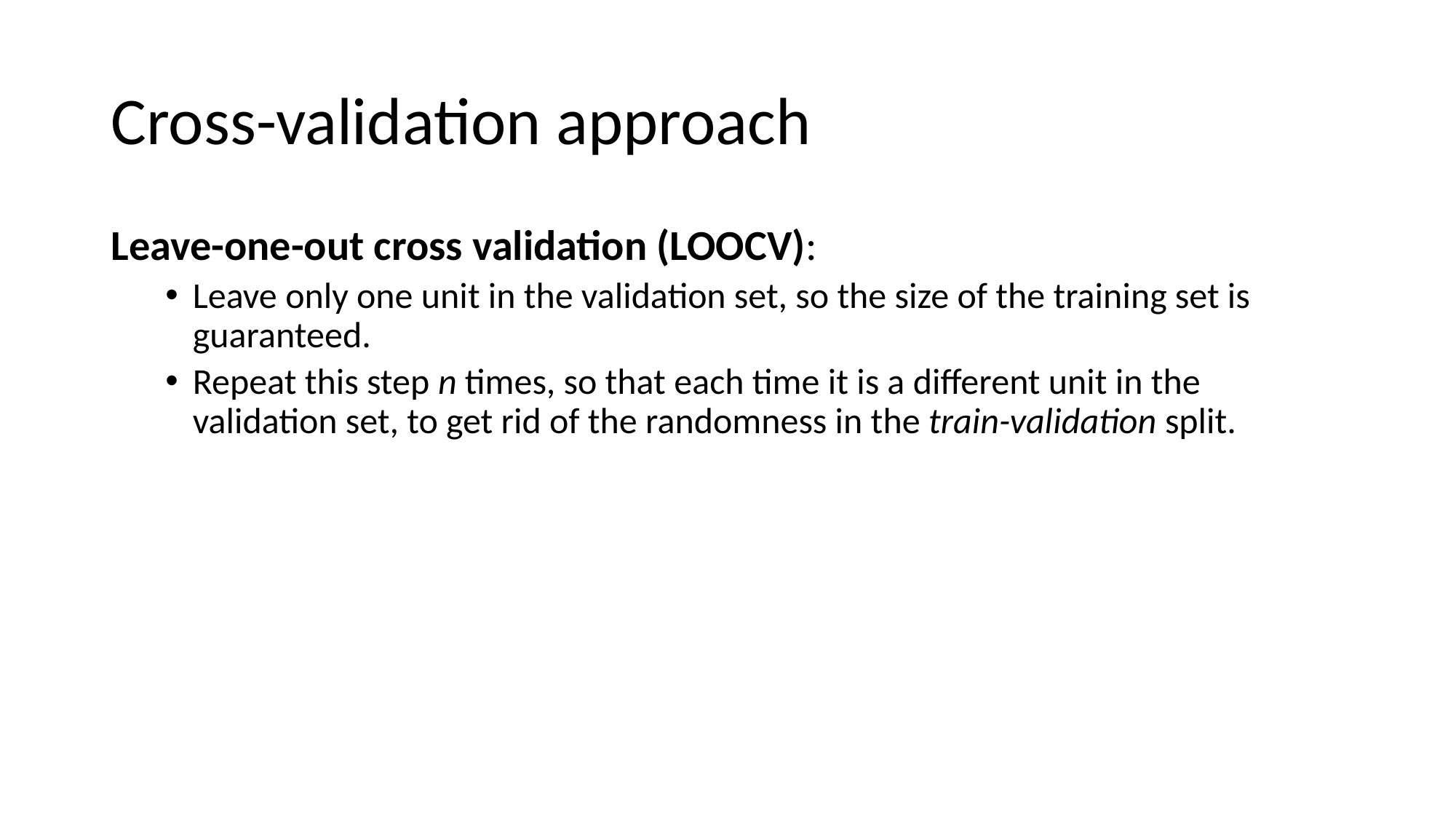

# Cross-validation approach
Leave-one-out cross validation (LOOCV):
Leave only one unit in the validation set, so the size of the training set is guaranteed.
Repeat this step n times, so that each time it is a different unit in the validation set, to get rid of the randomness in the train-validation split.